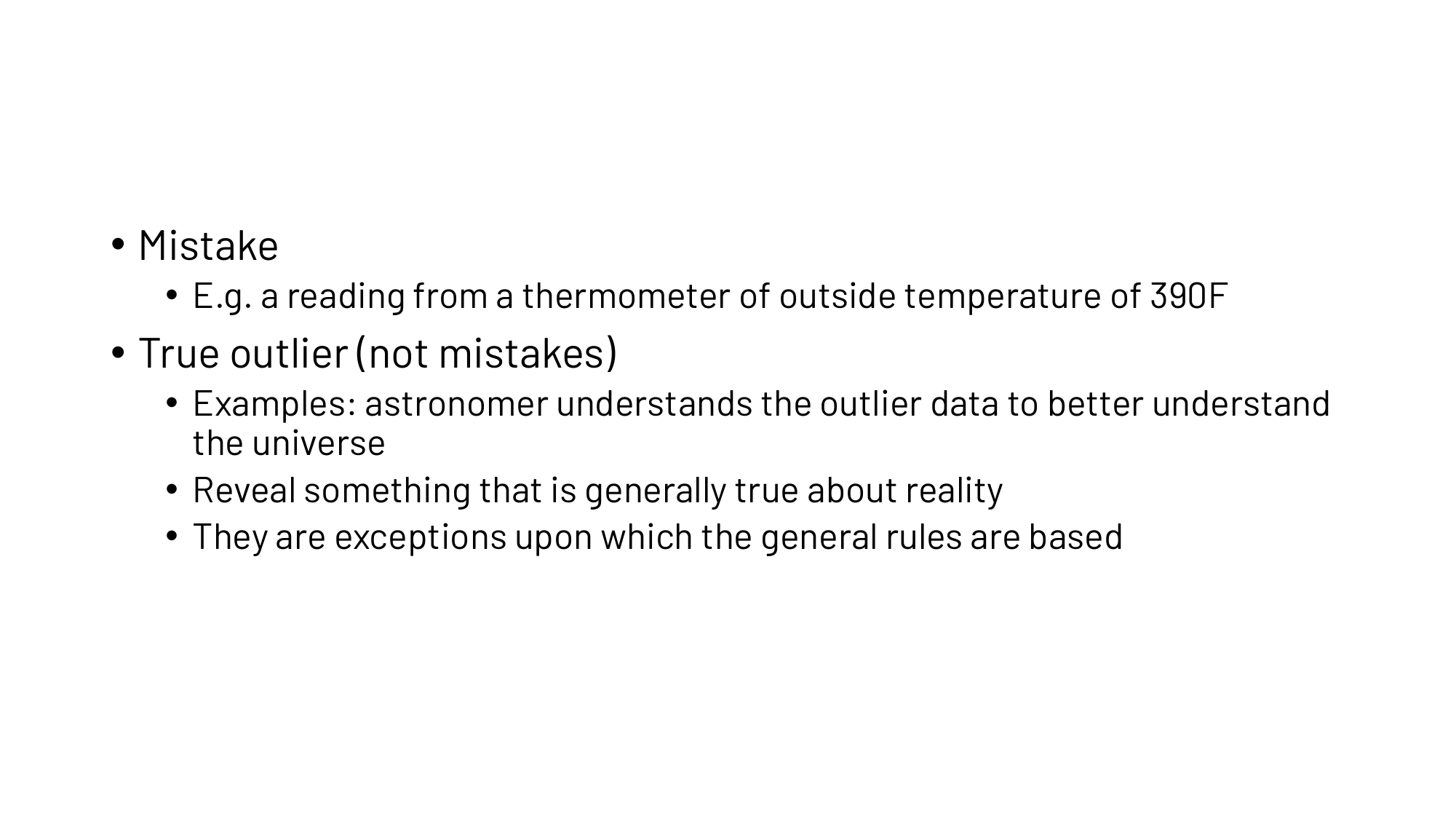

#
Mistake
E.g. a reading from a thermometer of outside temperature of 390F
True outlier (not mistakes)
Examples: astronomer understands the outlier data to better understand the universe
Reveal something that is generally true about reality
They are exceptions upon which the general rules are based